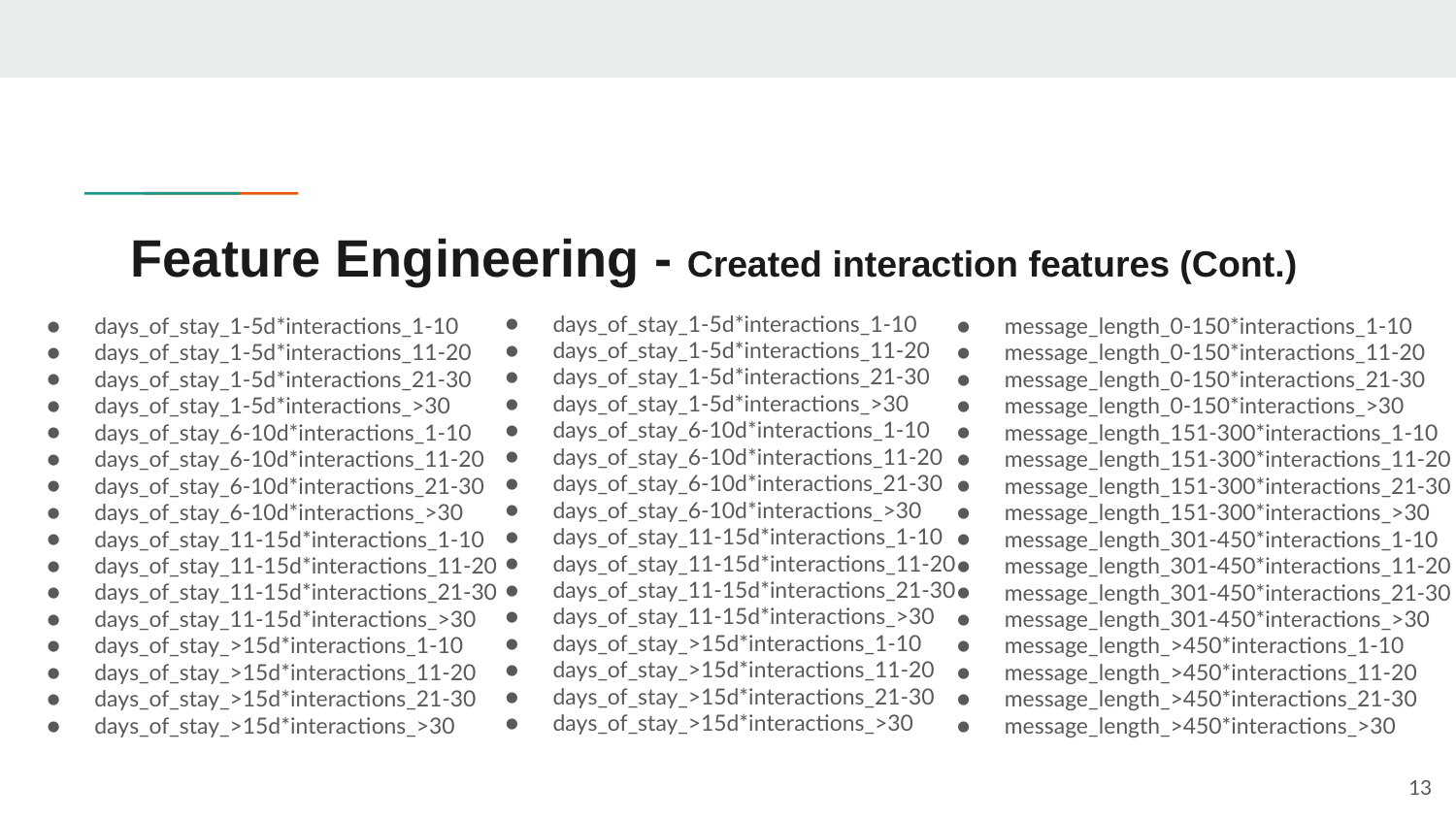

# Feature Engineering - Created interaction features (Cont.)
days_of_stay_1-5d*interactions_1-10
days_of_stay_1-5d*interactions_11-20
days_of_stay_1-5d*interactions_21-30
days_of_stay_1-5d*interactions_>30
days_of_stay_6-10d*interactions_1-10
days_of_stay_6-10d*interactions_11-20
days_of_stay_6-10d*interactions_21-30
days_of_stay_6-10d*interactions_>30
days_of_stay_11-15d*interactions_1-10
days_of_stay_11-15d*interactions_11-20
days_of_stay_11-15d*interactions_21-30
days_of_stay_11-15d*interactions_>30
days_of_stay_>15d*interactions_1-10
days_of_stay_>15d*interactions_11-20
days_of_stay_>15d*interactions_21-30
days_of_stay_>15d*interactions_>30
days_of_stay_1-5d*interactions_1-10
days_of_stay_1-5d*interactions_11-20
days_of_stay_1-5d*interactions_21-30
days_of_stay_1-5d*interactions_>30
days_of_stay_6-10d*interactions_1-10
days_of_stay_6-10d*interactions_11-20
days_of_stay_6-10d*interactions_21-30
days_of_stay_6-10d*interactions_>30
days_of_stay_11-15d*interactions_1-10
days_of_stay_11-15d*interactions_11-20
days_of_stay_11-15d*interactions_21-30
days_of_stay_11-15d*interactions_>30
days_of_stay_>15d*interactions_1-10
days_of_stay_>15d*interactions_11-20
days_of_stay_>15d*interactions_21-30
days_of_stay_>15d*interactions_>30
message_length_0-150*interactions_1-10
message_length_0-150*interactions_11-20
message_length_0-150*interactions_21-30
message_length_0-150*interactions_>30
message_length_151-300*interactions_1-10
message_length_151-300*interactions_11-20
message_length_151-300*interactions_21-30
message_length_151-300*interactions_>30
message_length_301-450*interactions_1-10
message_length_301-450*interactions_11-20
message_length_301-450*interactions_21-30
message_length_301-450*interactions_>30
message_length_>450*interactions_1-10
message_length_>450*interactions_11-20
message_length_>450*interactions_21-30
message_length_>450*interactions_>30
13